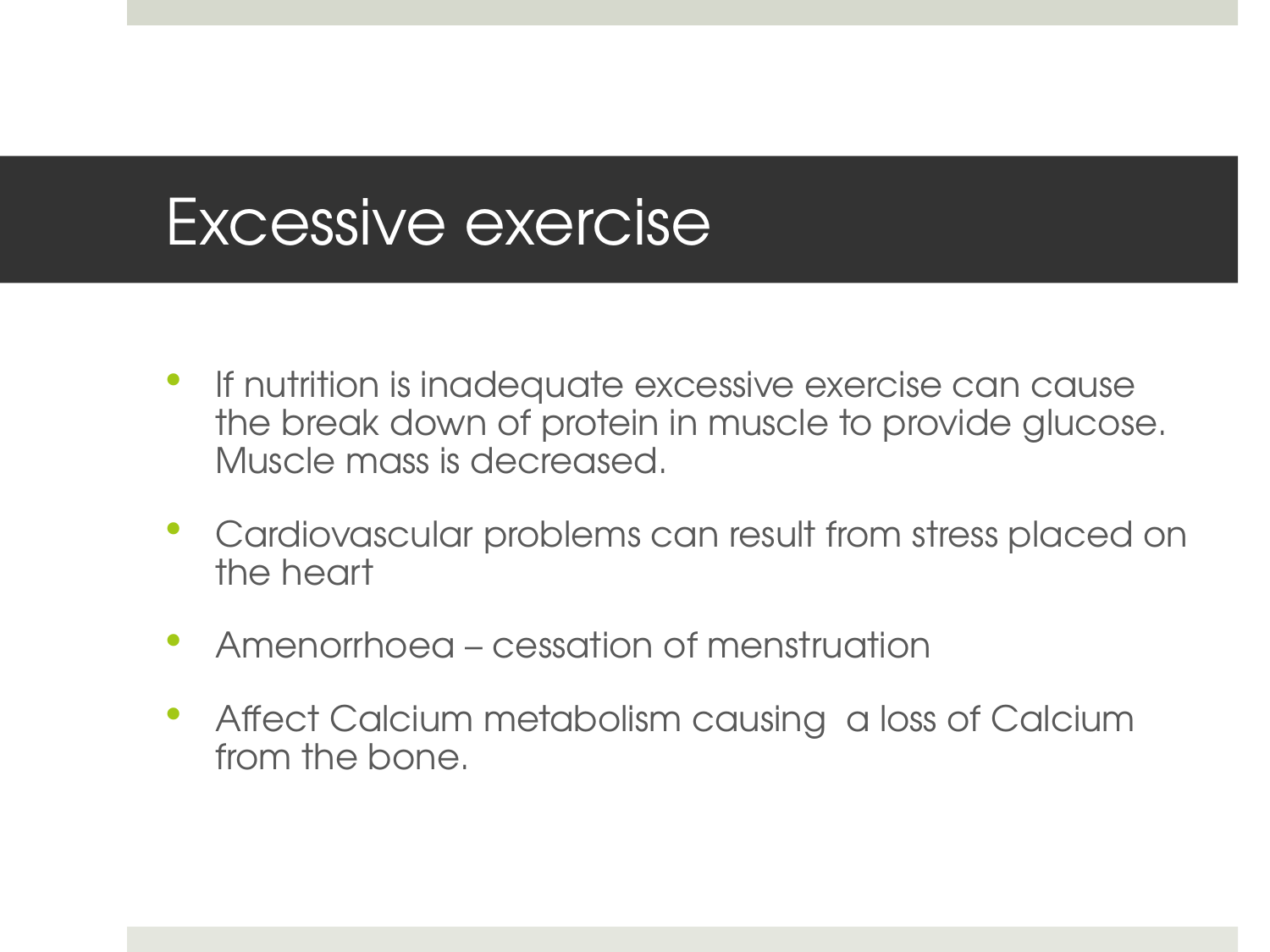

# Excessive exercise
If nutrition is inadequate excessive exercise can cause the break down of protein in muscle to provide glucose. Muscle mass is decreased.
Cardiovascular problems can result from stress placed on the heart
Amenorrhoea – cessation of menstruation
Affect Calcium metabolism causing  a loss of Calcium from the bone.